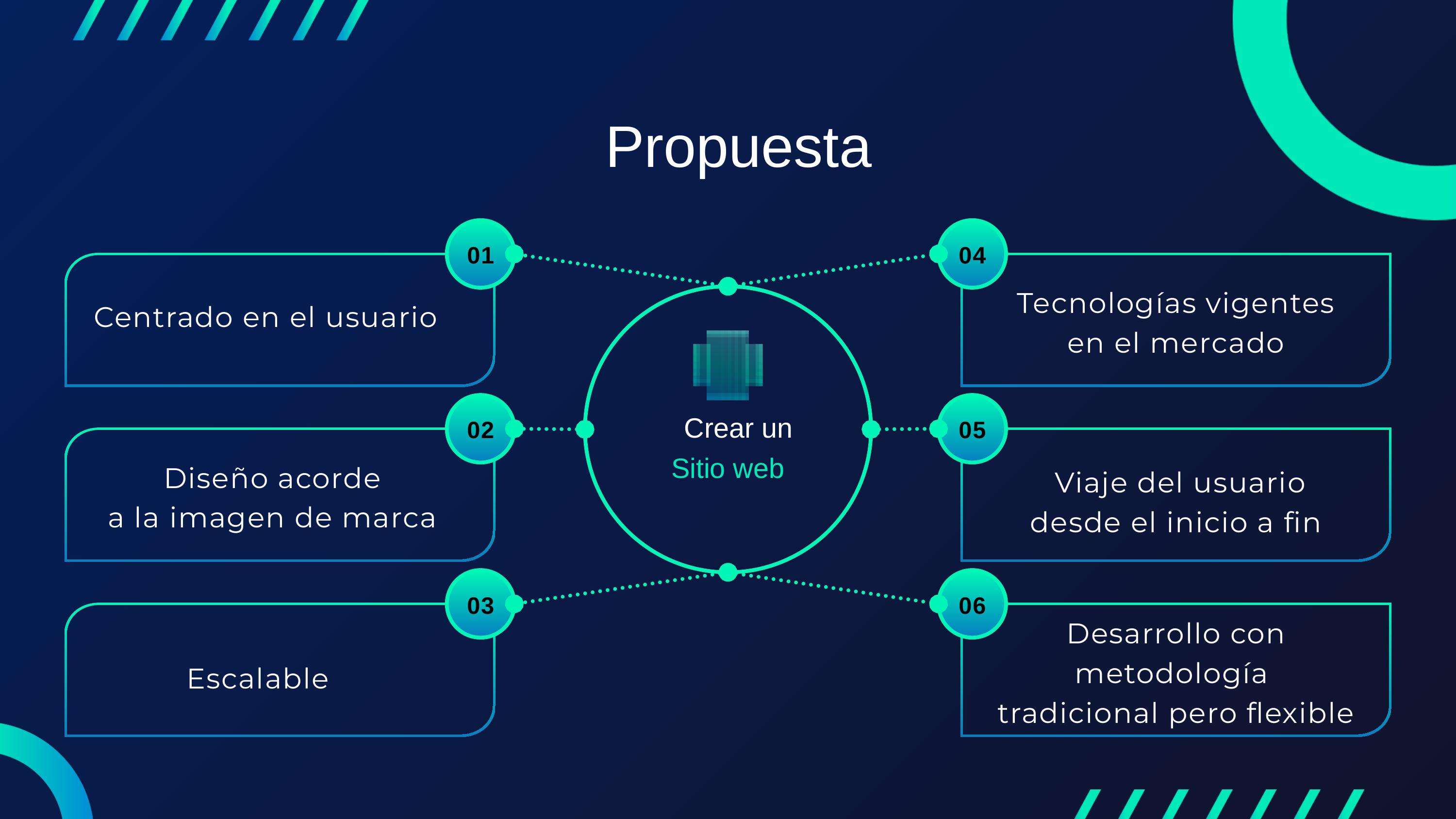

Propuesta

01

04

Tecnologías vigentes
en el mercado

Centrado en el usuario

02

05
Crear un

Sitio web
Diseño acorde
a la imagen de marca

 Viaje del usuario
desde el inicio a fin

03

06

 Desarrollo con
metodología
tradicional pero flexible
Escalable